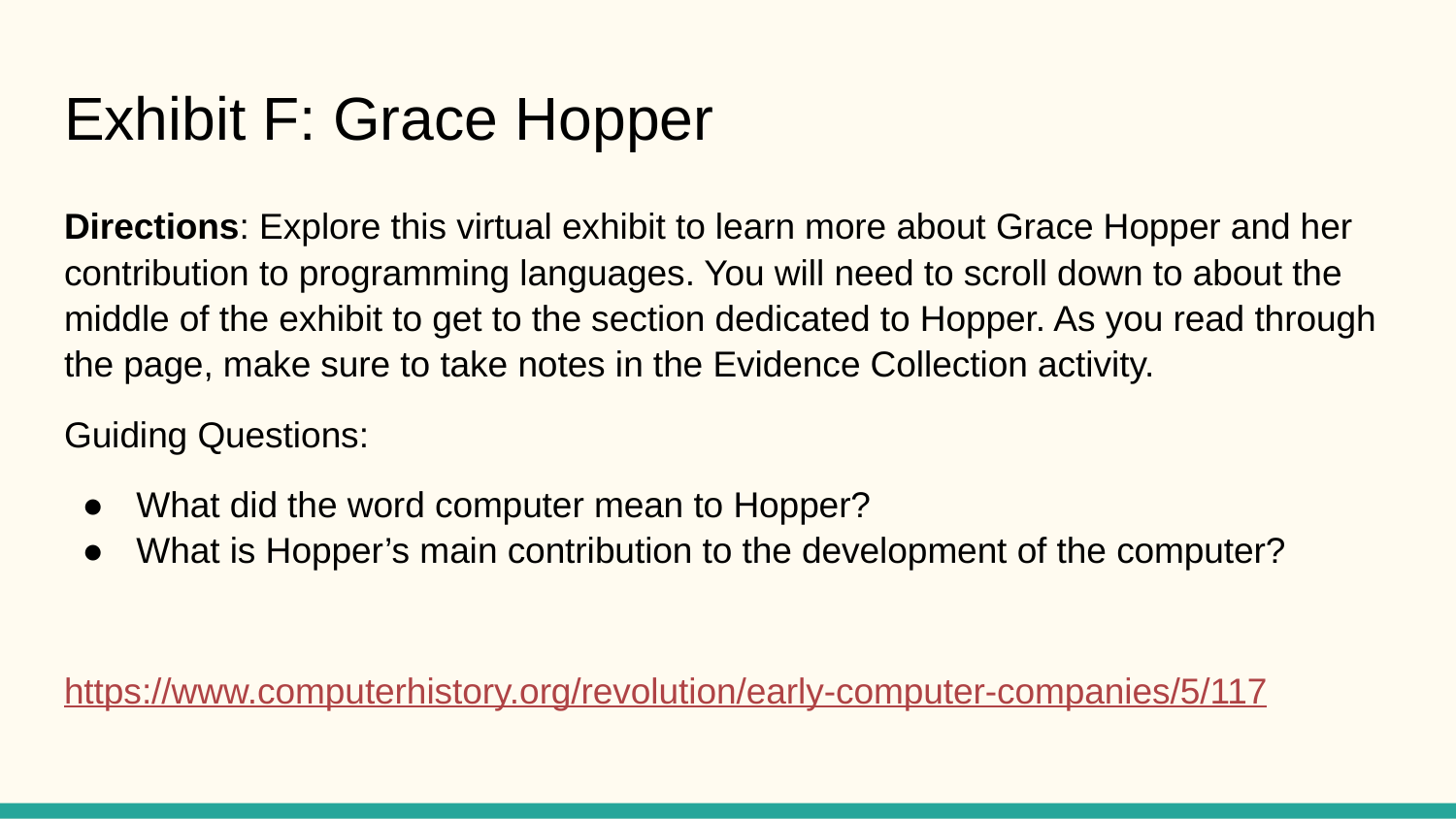

# Exhibit F: Grace Hopper
Directions: Explore this virtual exhibit to learn more about Grace Hopper and her contribution to programming languages. You will need to scroll down to about the middle of the exhibit to get to the section dedicated to Hopper. As you read through the page, make sure to take notes in the Evidence Collection activity.
Guiding Questions:
What did the word computer mean to Hopper?
What is Hopper’s main contribution to the development of the computer?

https://www.computerhistory.org/revolution/early-computer-companies/5/117